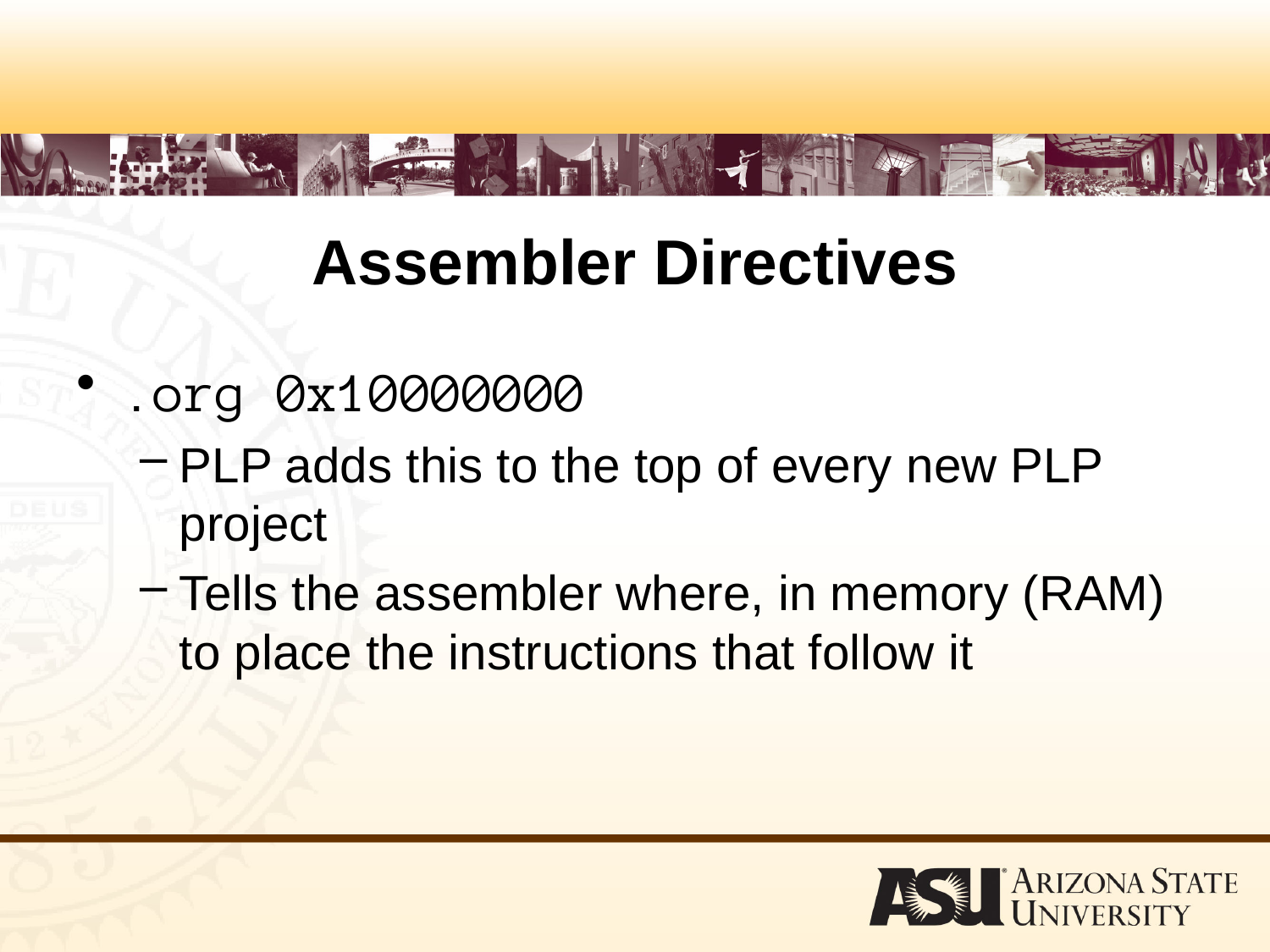

# Assembler Directives
.org 0x10000000
PLP adds this to the top of every new PLP project
Tells the assembler where, in memory (RAM) to place the instructions that follow it